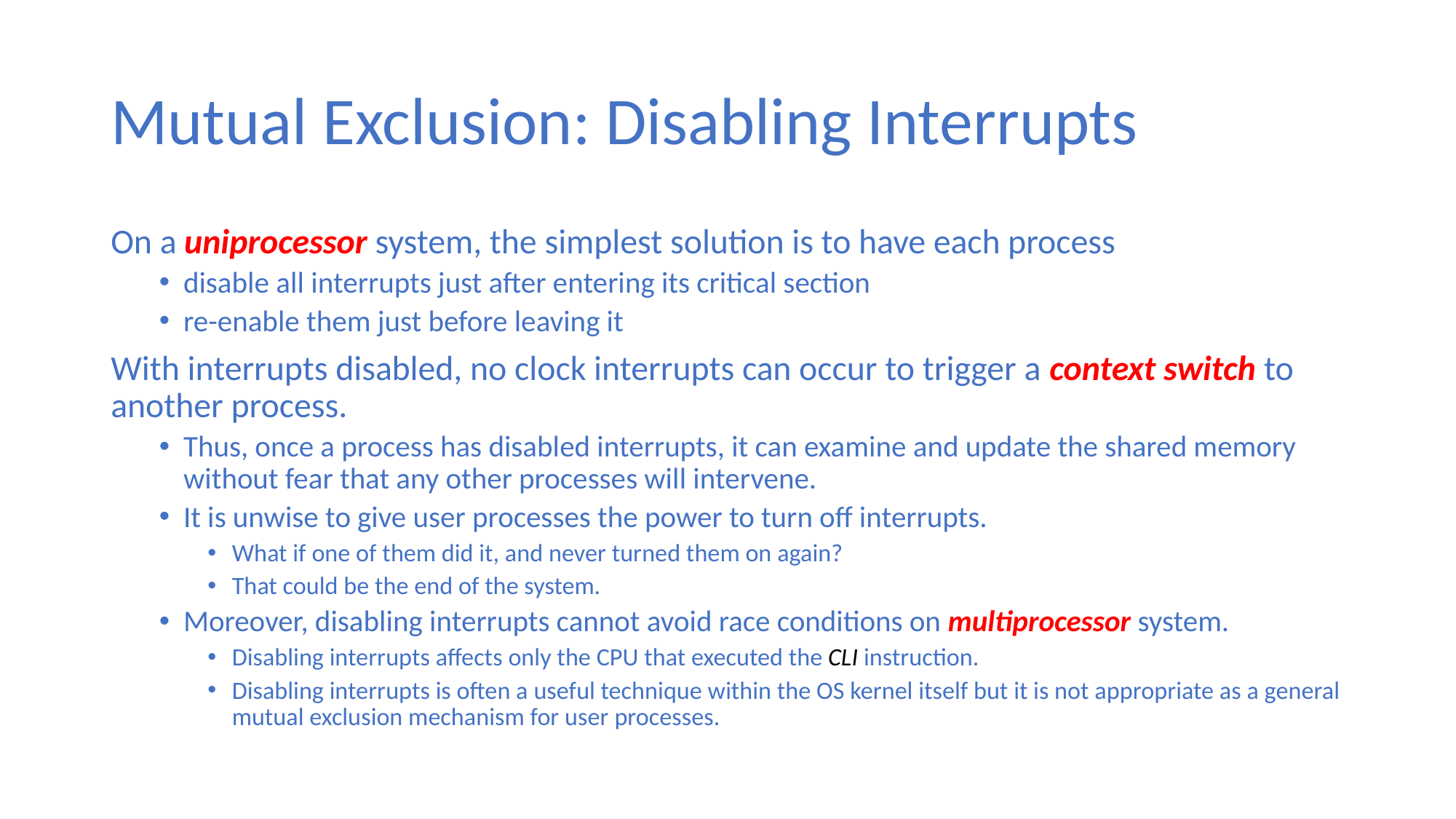

# Mutual Exclusion: Disabling Interrupts
On a uniprocessor system, the simplest solution is to have each process
disable all interrupts just after entering its critical section
re-enable them just before leaving it
With interrupts disabled, no clock interrupts can occur to trigger a context switch to another process.
Thus, once a process has disabled interrupts, it can examine and update the shared memory without fear that any other processes will intervene.
It is unwise to give user processes the power to turn off interrupts.
What if one of them did it, and never turned them on again?
That could be the end of the system.
Moreover, disabling interrupts cannot avoid race conditions on multiprocessor system.
Disabling interrupts affects only the CPU that executed the CLI instruction.
Disabling interrupts is often a useful technique within the OS kernel itself but it is not appropriate as a general mutual exclusion mechanism for user processes.